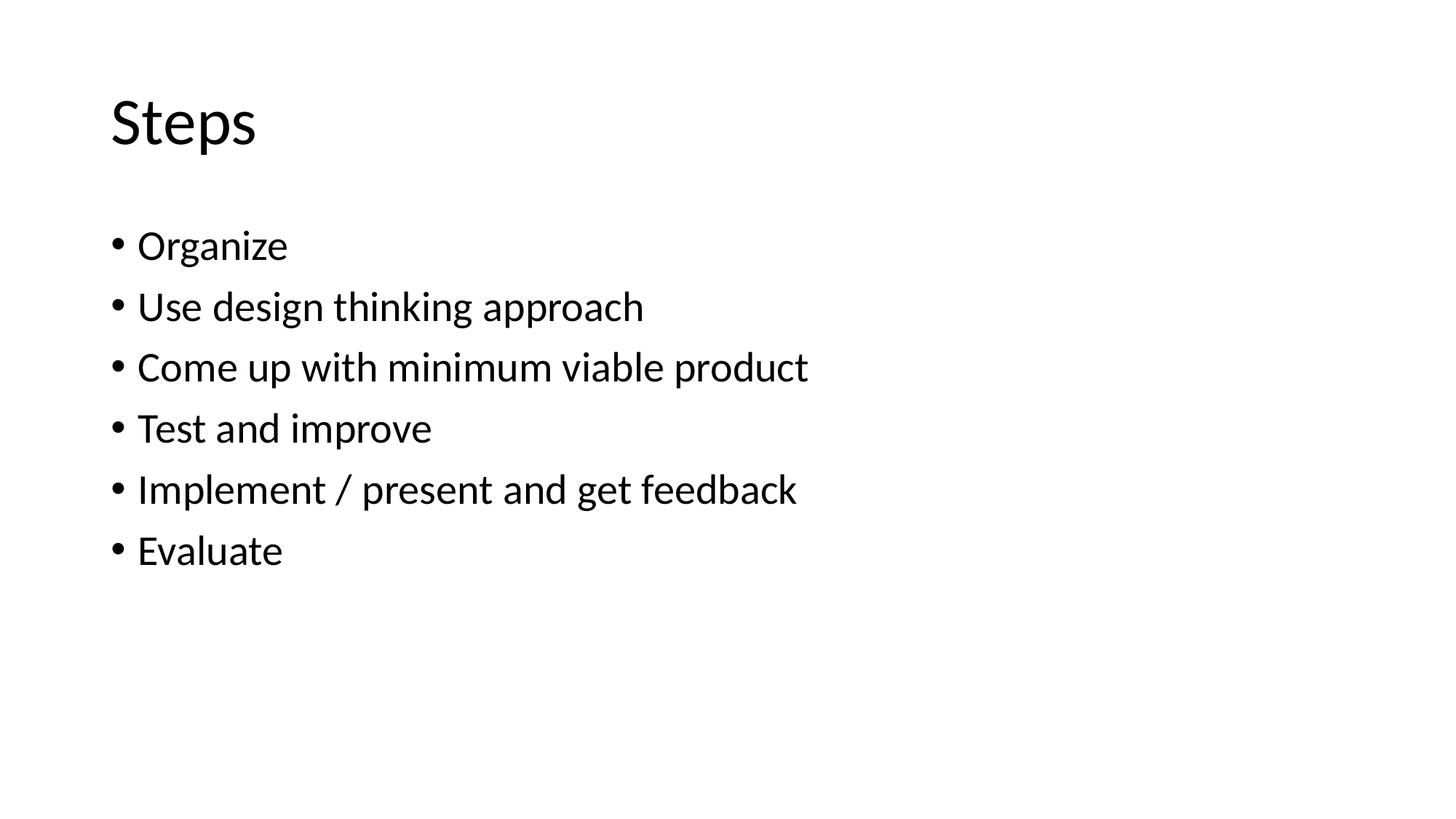

# Steps
Organize
Use design thinking approach
Come up with minimum viable product
Test and improve
Implement / present and get feedback
Evaluate